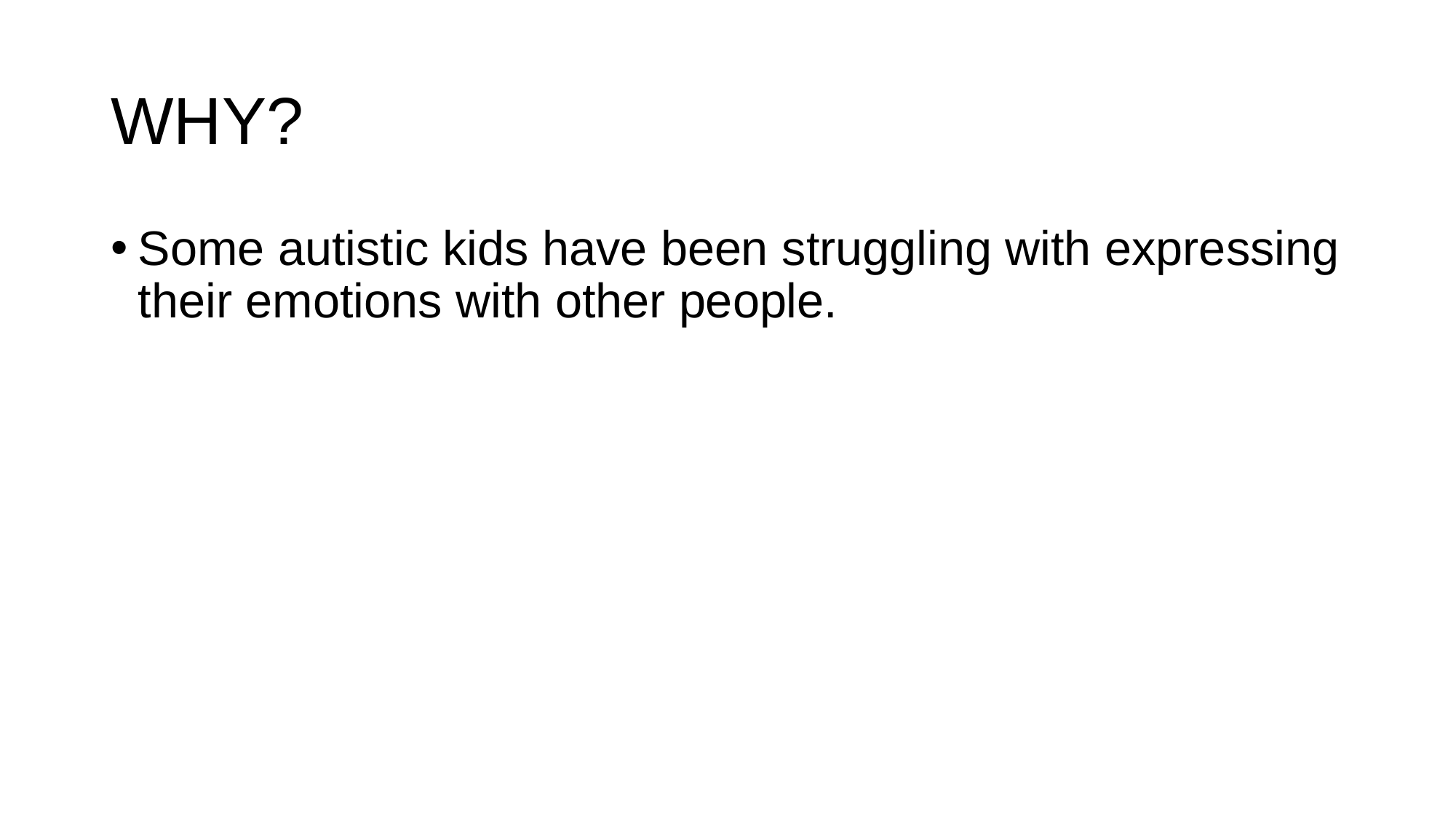

# WHY?
Some autistic kids have been struggling with expressing their emotions with other people.